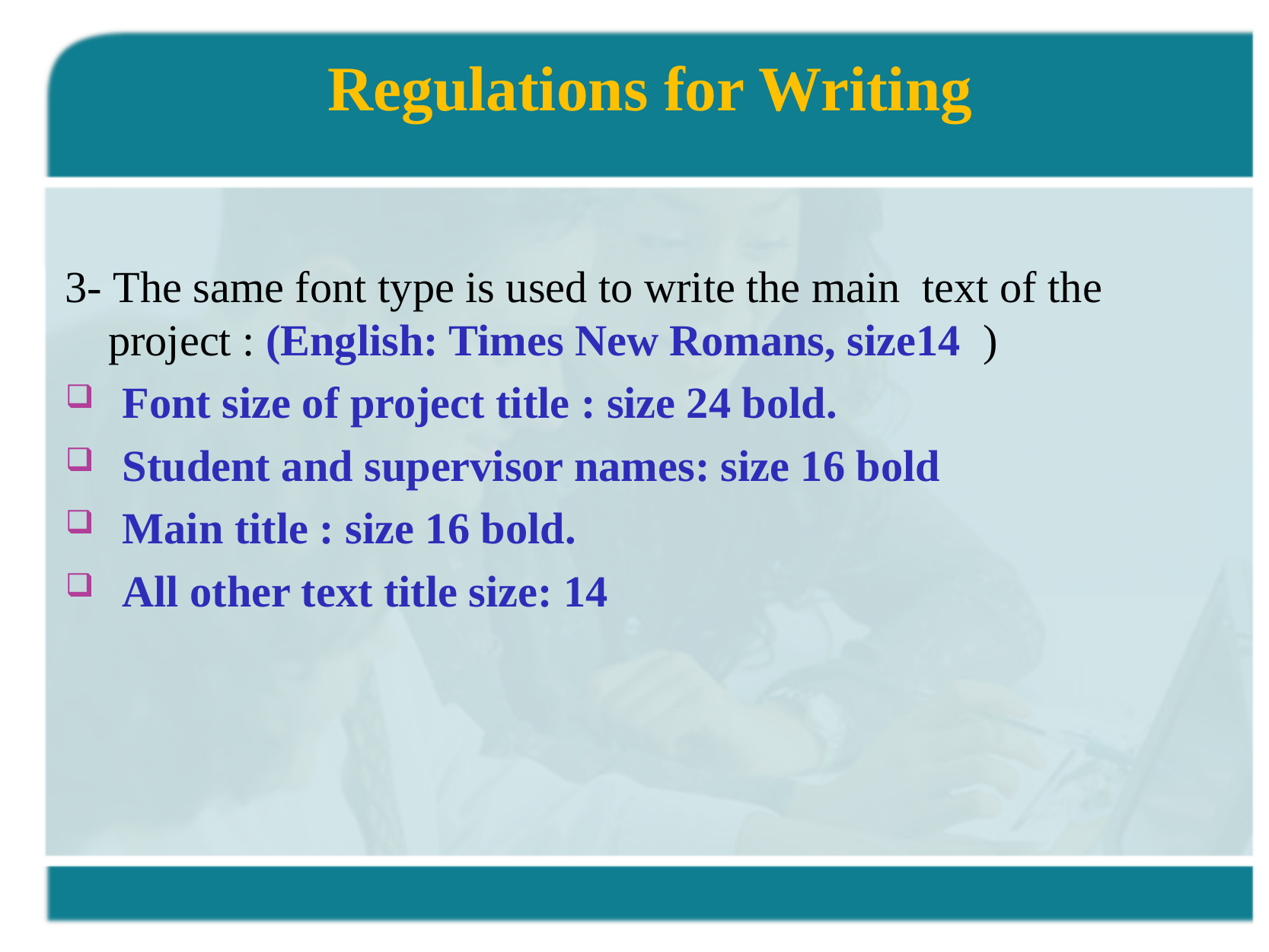

# Regulations for Writing

3- The same font type is used to write the main  text of the project : (English: Times New Romans, size14  )
Font size of project title : size 24 bold.
Student and supervisor names: size 16 bold
Main title : size 16 bold.
All other text title size: 14